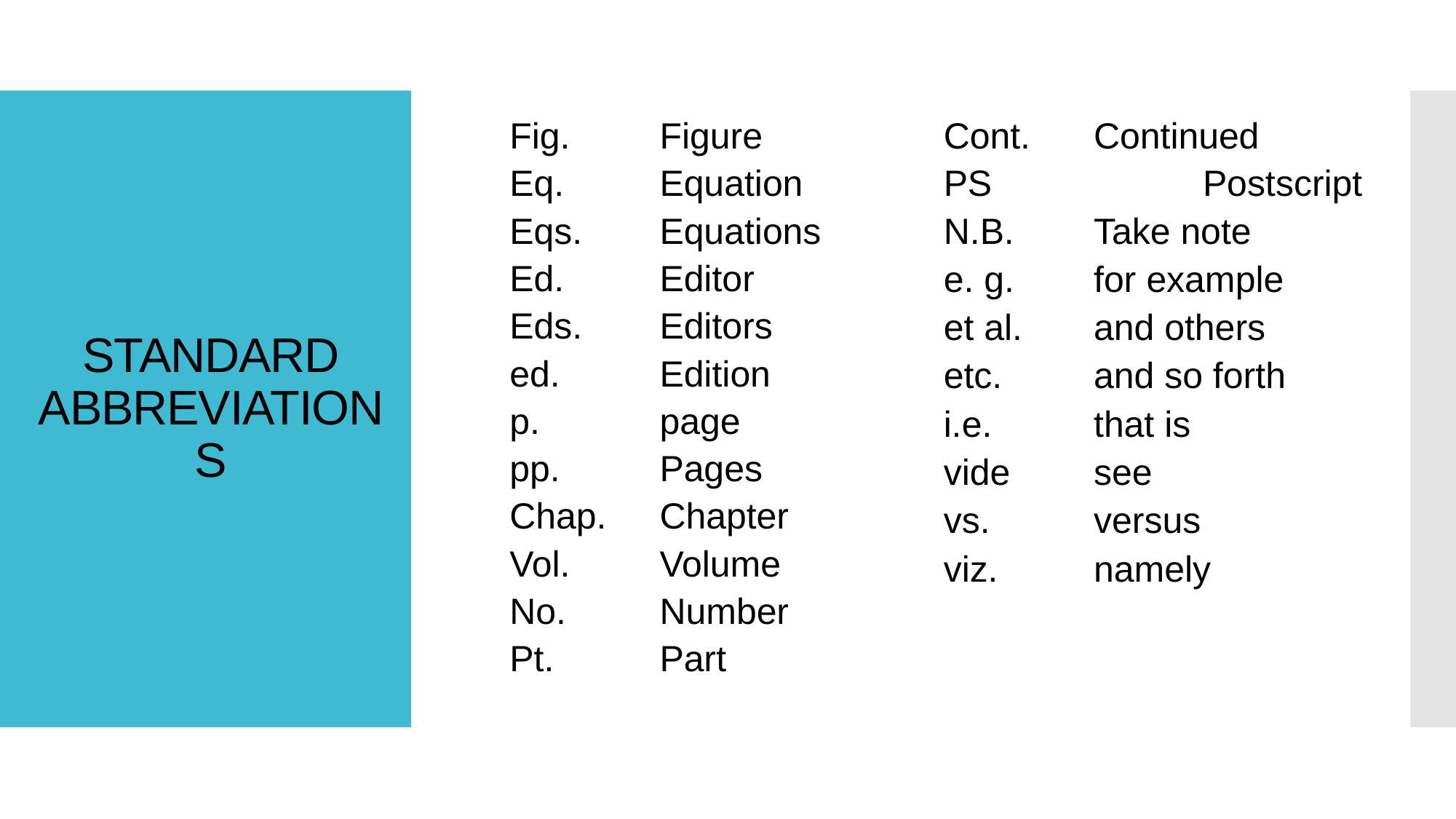

Fig.	Figure
Eq.	Equation
Eqs.	Equations
Ed.	Editor
Eds.	Editors
ed.	Edition
p.		page
pp.	Pages
Chap. 	Chapter
Vol.	Volume
No.	Number
Pt. 	Part
Cont. 	Continued
PS	 	Postscript
N.B. 	Take note
e. g.	for example
et al. 	and others
etc. 	and so forth
i.e. 	that is
vide 	see
vs. 	versus
viz. 	namely
# STANDARD ABBREVIATIONS